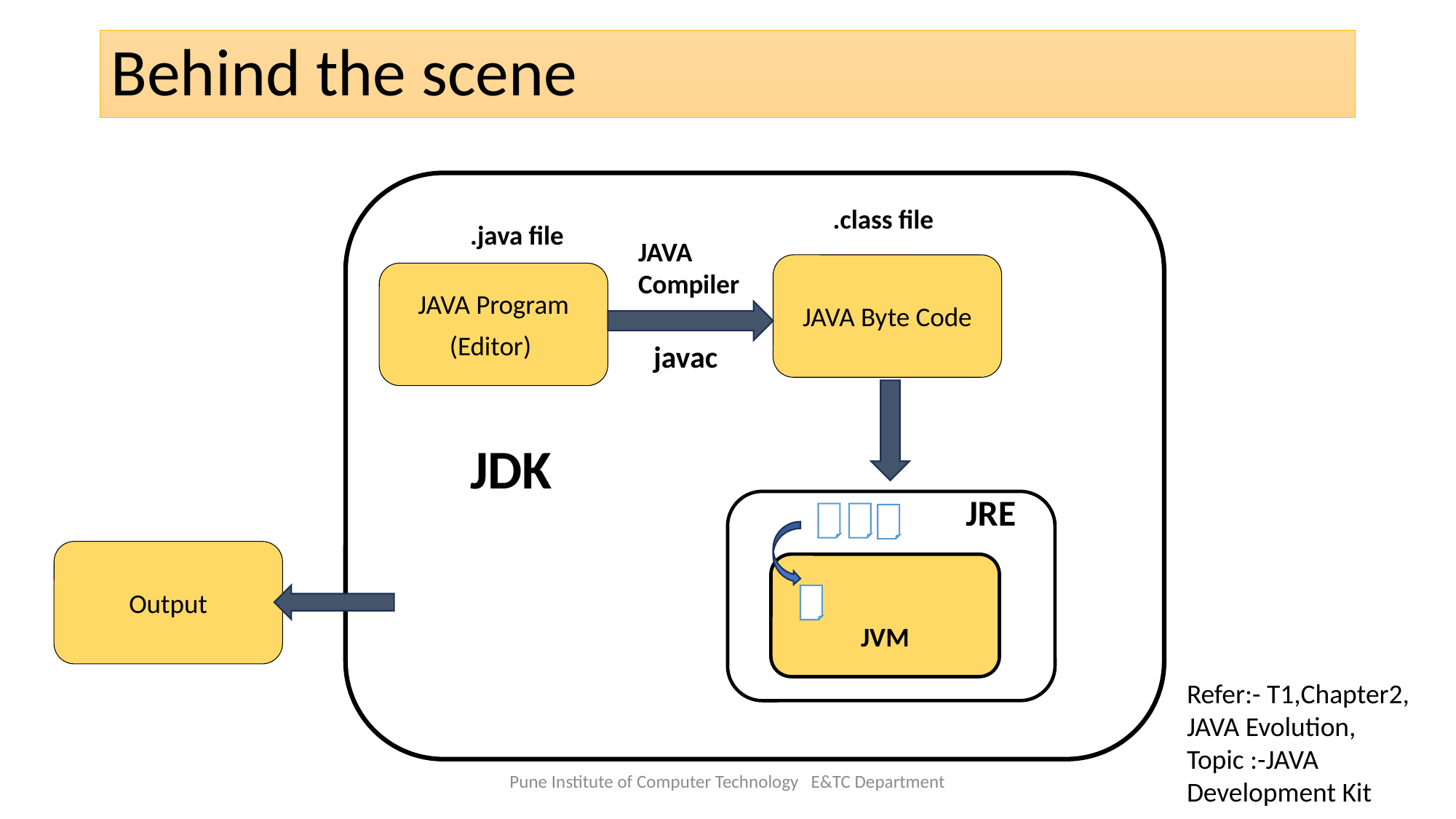

# Behind the scene

.class file
.java file
JAVA Compiler
JAVA Byte Code
JAVA Program
(Editor)

javac

JDK
JRE

Output

JVM

Refer:- T1,Chapter2, JAVA Evolution,
Topic :-JAVA Development Kit
Pune Institute of Computer Technology   E&TC Department